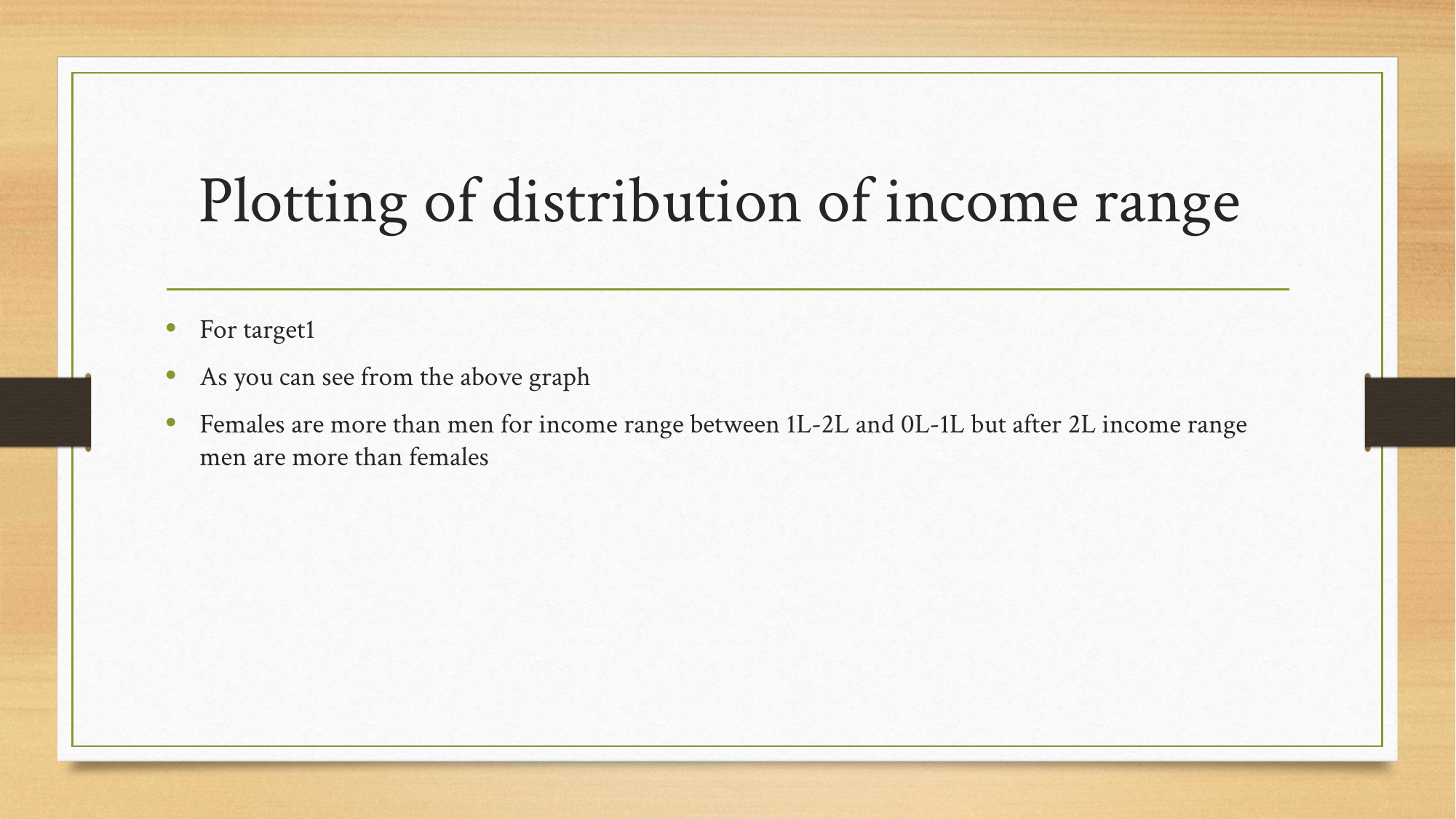

# Plotting of distribution of income range
For target1
As you can see from the above graph
Females are more than men for income range between 1L-2L and 0L-1L but after 2L income range men are more than females